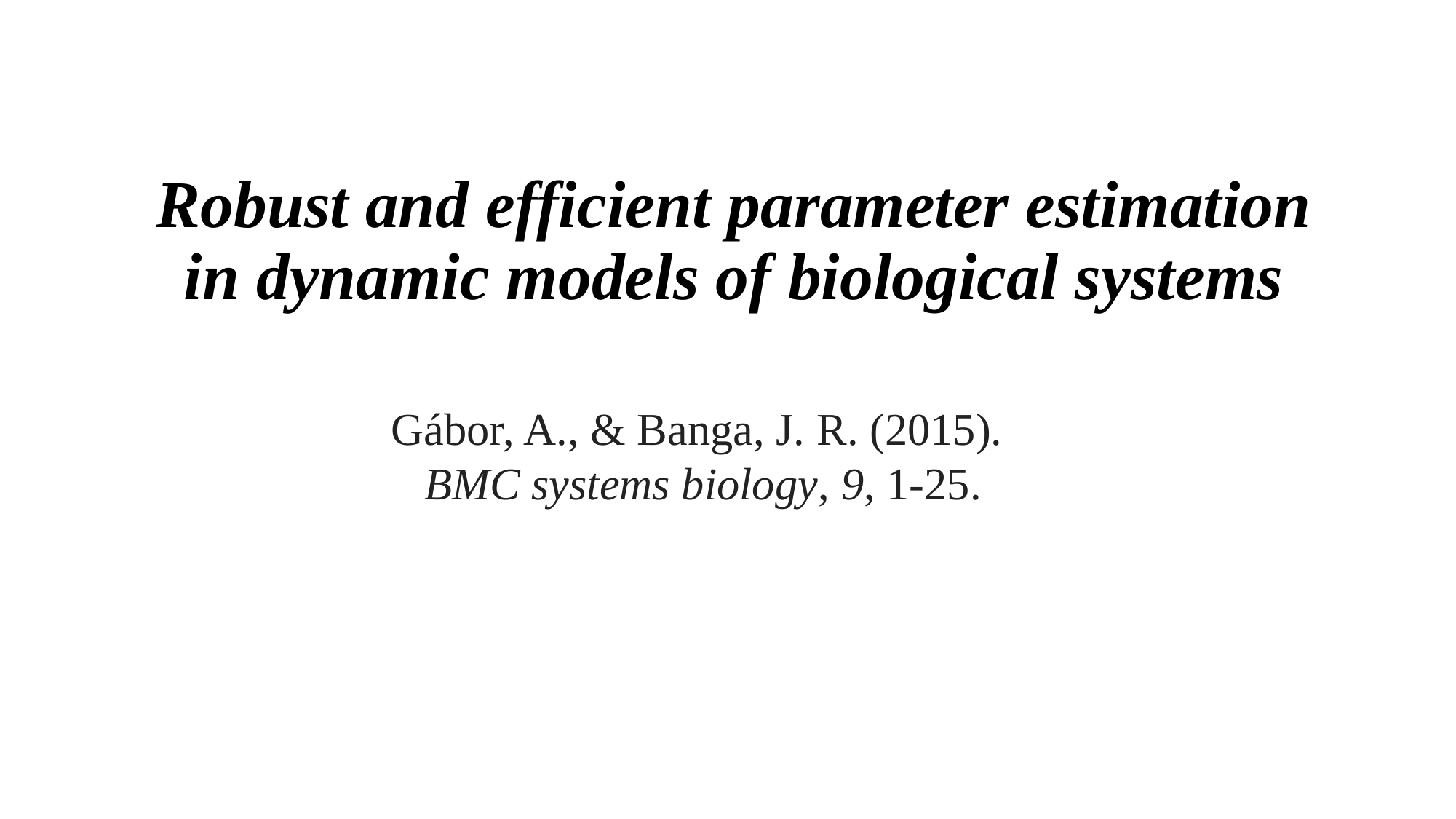

# Robust and efficient parameter estimation in dynamic models of biological systems
Gábor, A., & Banga, J. R. (2015).
BMC systems biology, 9, 1-25.